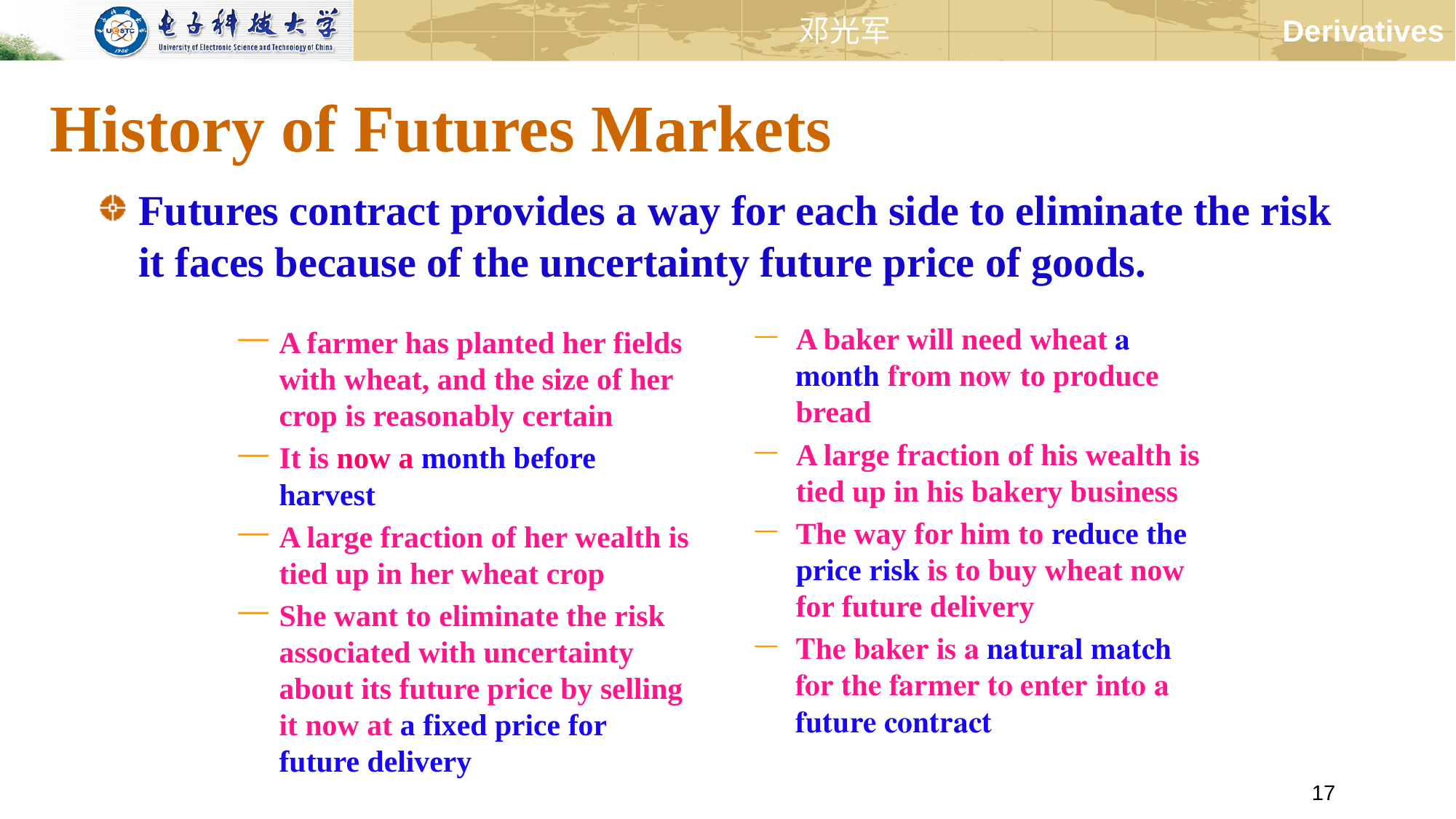

# History of Futures Markets
Futures contract provides a way for each side to eliminate the risk it faces because of the uncertainty future price of goods.
A baker will need wheat a month from now to produce bread
A large fraction of his wealth is tied up in his bakery business
The way for him to reduce the price risk is to buy wheat now for future delivery
The baker is a natural match for the farmer to enter into a future contract
A farmer has planted her fields with wheat, and the size of her crop is reasonably certain
It is now a month before harvest
A large fraction of her wealth is tied up in her wheat crop
She want to eliminate the risk associated with uncertainty about its future price by selling it now at a fixed price for future delivery